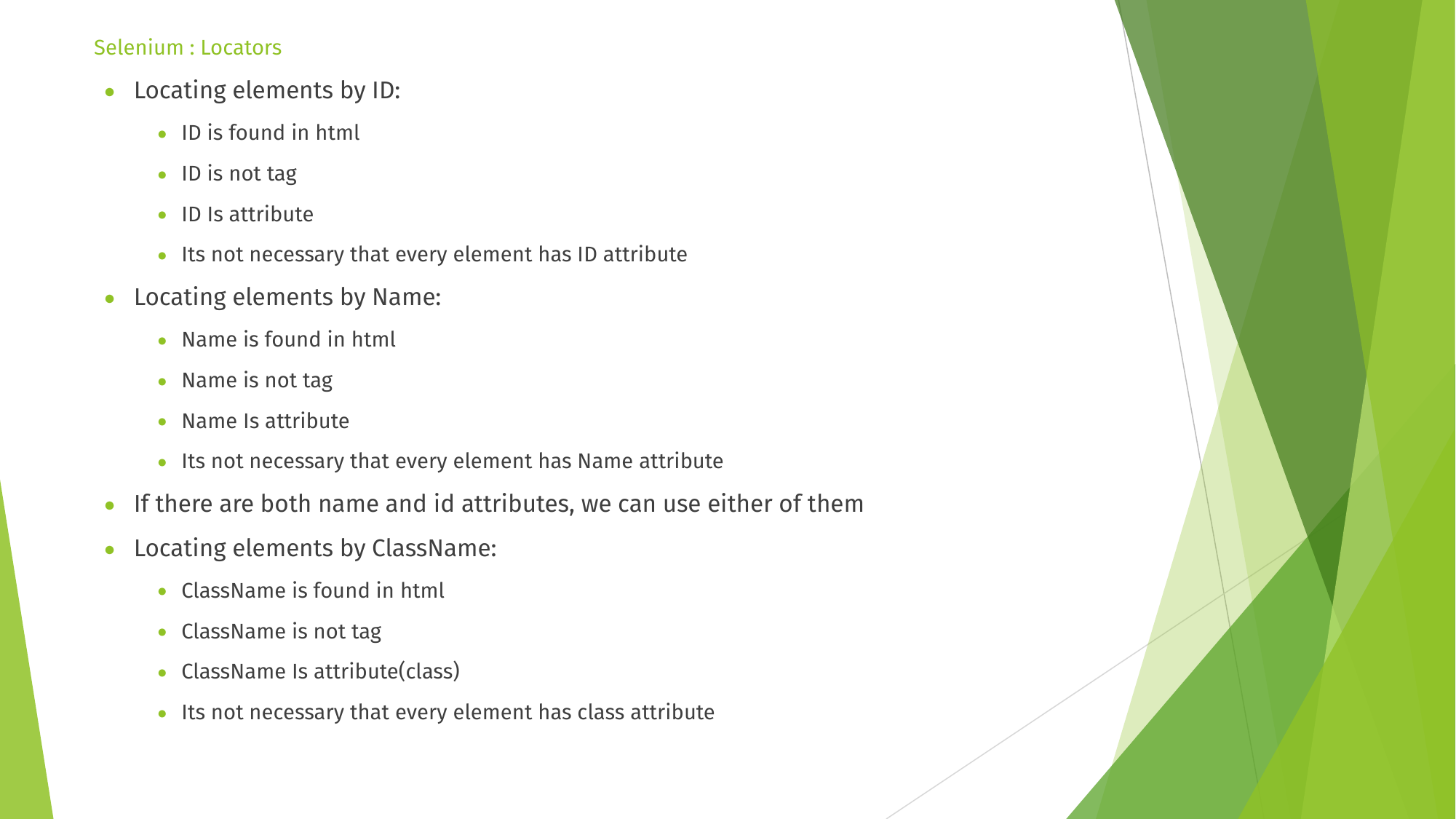

# Selenium : Locators
Locating elements by ID:
ID is found in html
ID is not tag
ID Is attribute
Its not necessary that every element has ID attribute
Locating elements by Name:
Name is found in html
Name is not tag
Name Is attribute
Its not necessary that every element has Name attribute
If there are both name and id attributes, we can use either of them
Locating elements by ClassName:
ClassName is found in html
ClassName is not tag
ClassName Is attribute(class)
Its not necessary that every element has class attribute